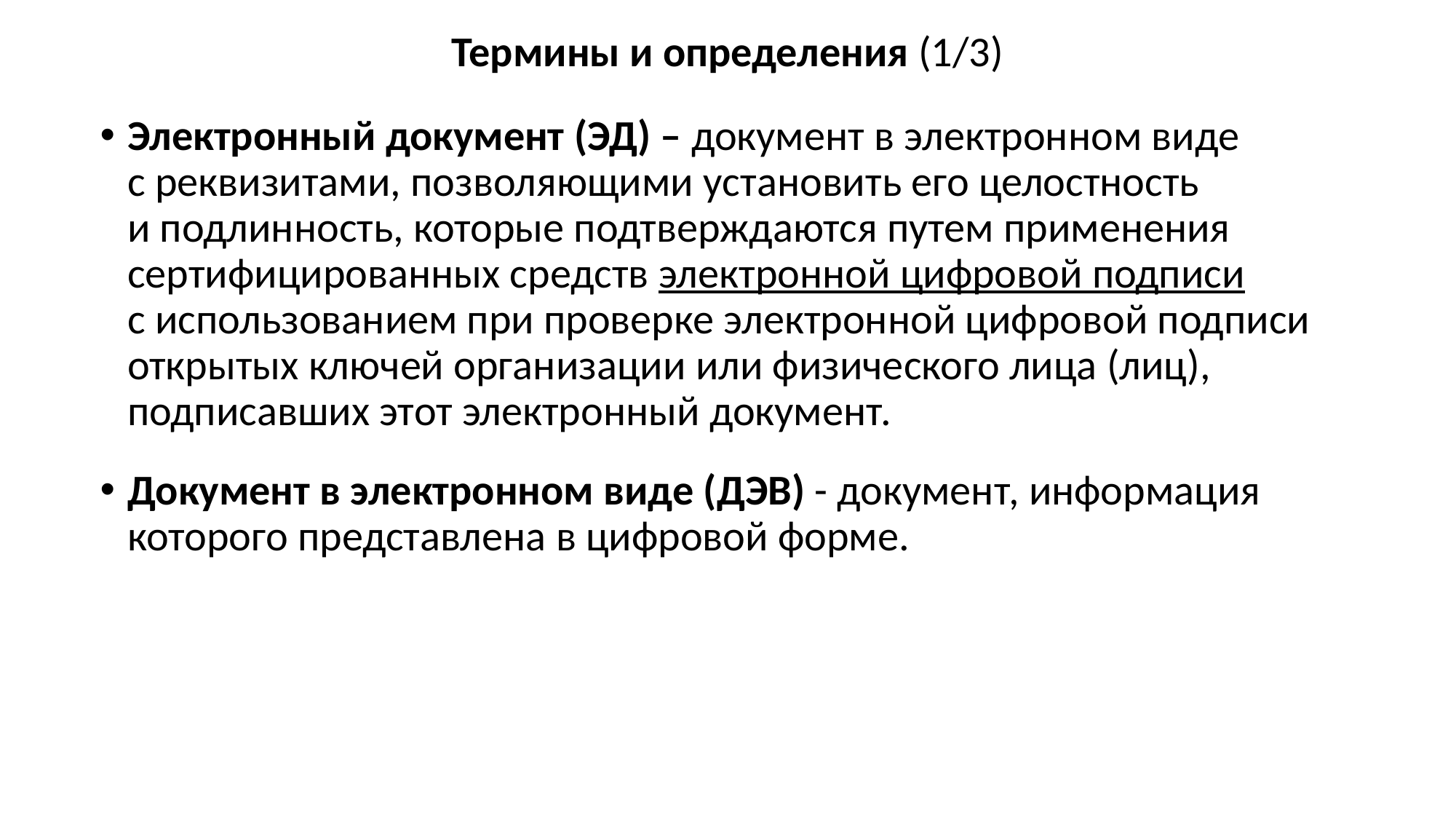

# Термины и определения (1/3)
Электронный документ (ЭД) – документ в электронном виде с реквизитами, позволяющими установить его целостность и подлинность, которые подтверждаются путем применения сертифицированных средств электронной цифровой подписи с использованием при проверке электронной цифровой подписи открытых ключей организации или физического лица (лиц), подписавших этот электронный документ.
Документ в электронном виде (ДЭВ) - документ, информация которого представлена в цифровой форме.